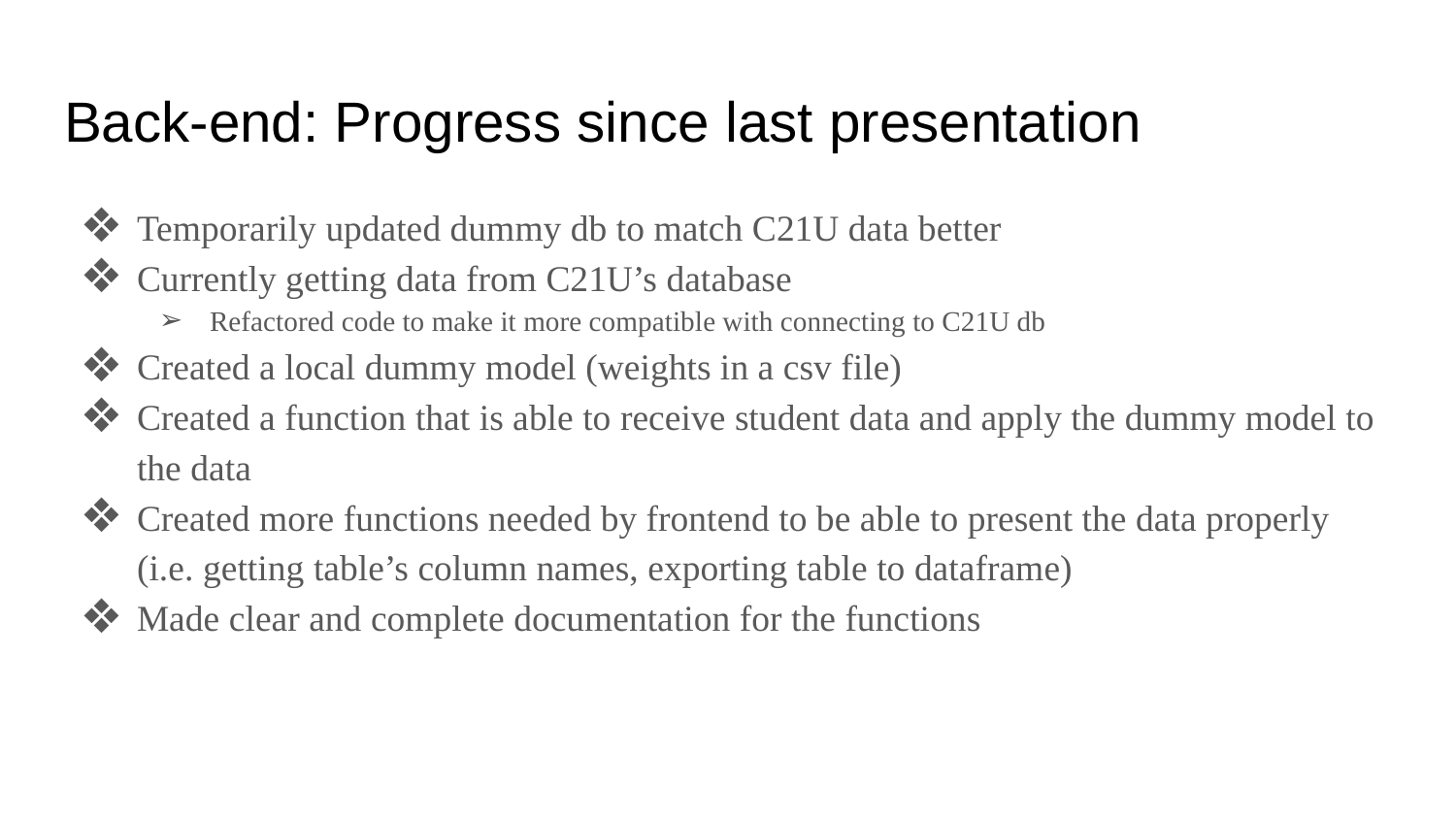

# Back-end: Progress since last presentation
Temporarily updated dummy db to match C21U data better
Currently getting data from C21U’s database
Refactored code to make it more compatible with connecting to C21U db
Created a local dummy model (weights in a csv file)
Created a function that is able to receive student data and apply the dummy model to the data
Created more functions needed by frontend to be able to present the data properly (i.e. getting table’s column names, exporting table to dataframe)
Made clear and complete documentation for the functions